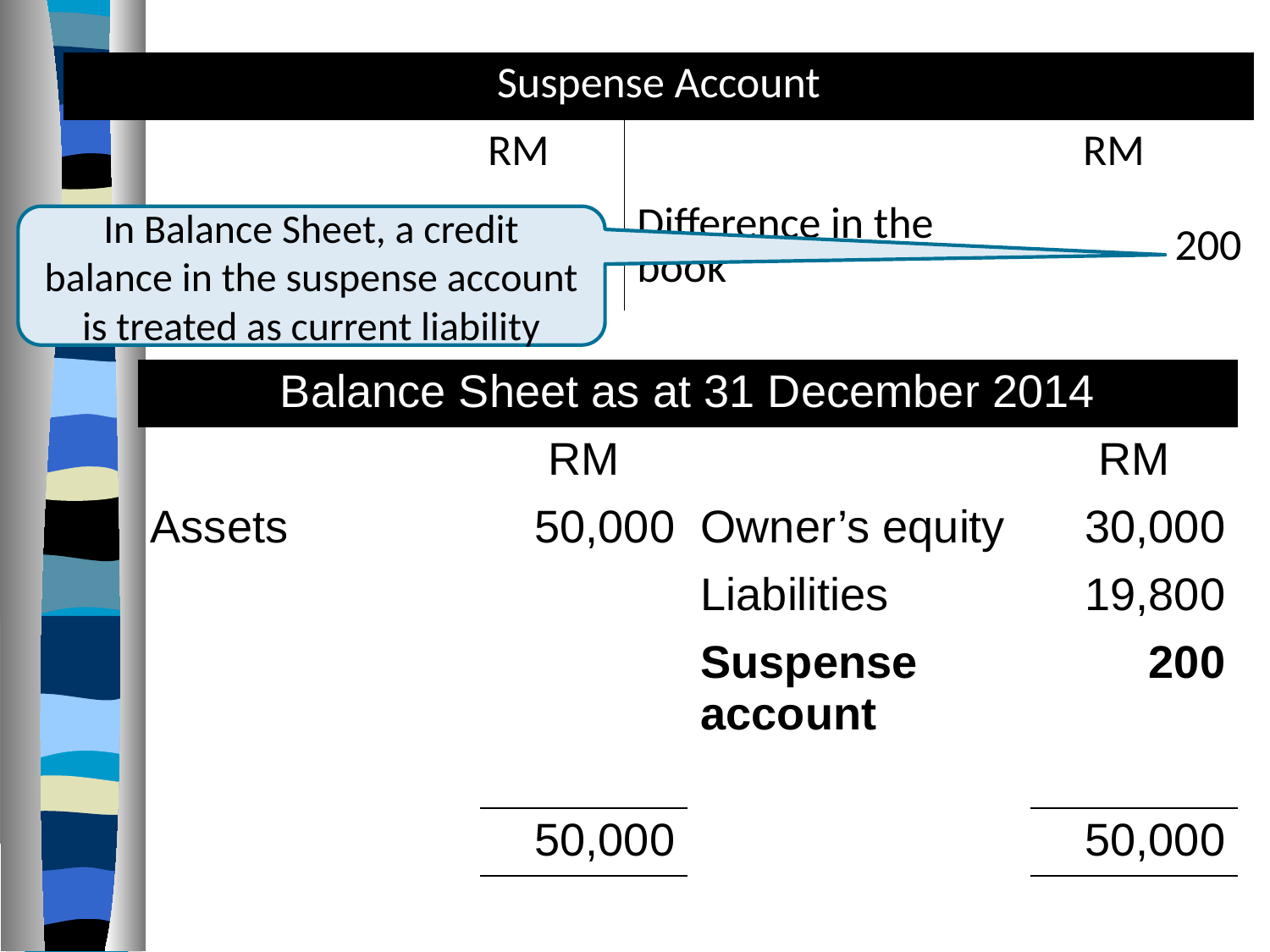

| Suspense Account |  |  |  |
| --- | --- | --- | --- |
|  | RM |  | RM |
|  |  | Difference in the book | 200 |
In Balance Sheet, a credit balance in the suspense account is treated as current liability
| Balance Sheet as at 31 December 2014 |  |  |  |
| --- | --- | --- | --- |
|  | RM |  | RM |
| Assets | 50,000 | Owner’s equity | 30,000 |
|  |  | Liabilities | 19,800 |
|  |  | Suspense account | 200 |
|  | 50,000 |  | 50,000 |